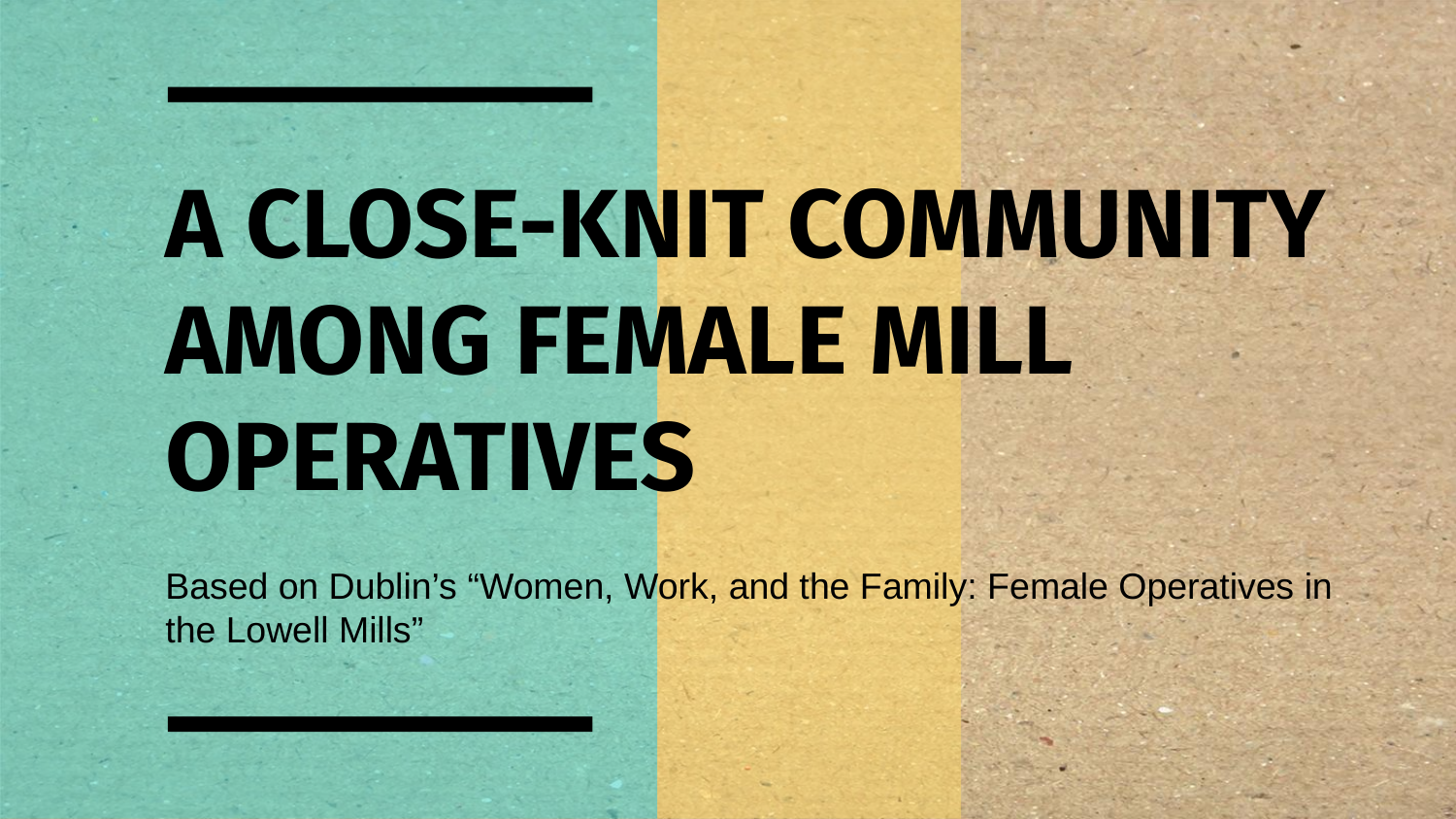

# A CLOSE-KNIT COMMUNITY AMONG FEMALE MILL OPERATIVES
Based on Dublin’s “Women, Work, and the Family: Female Operatives in the Lowell Mills”